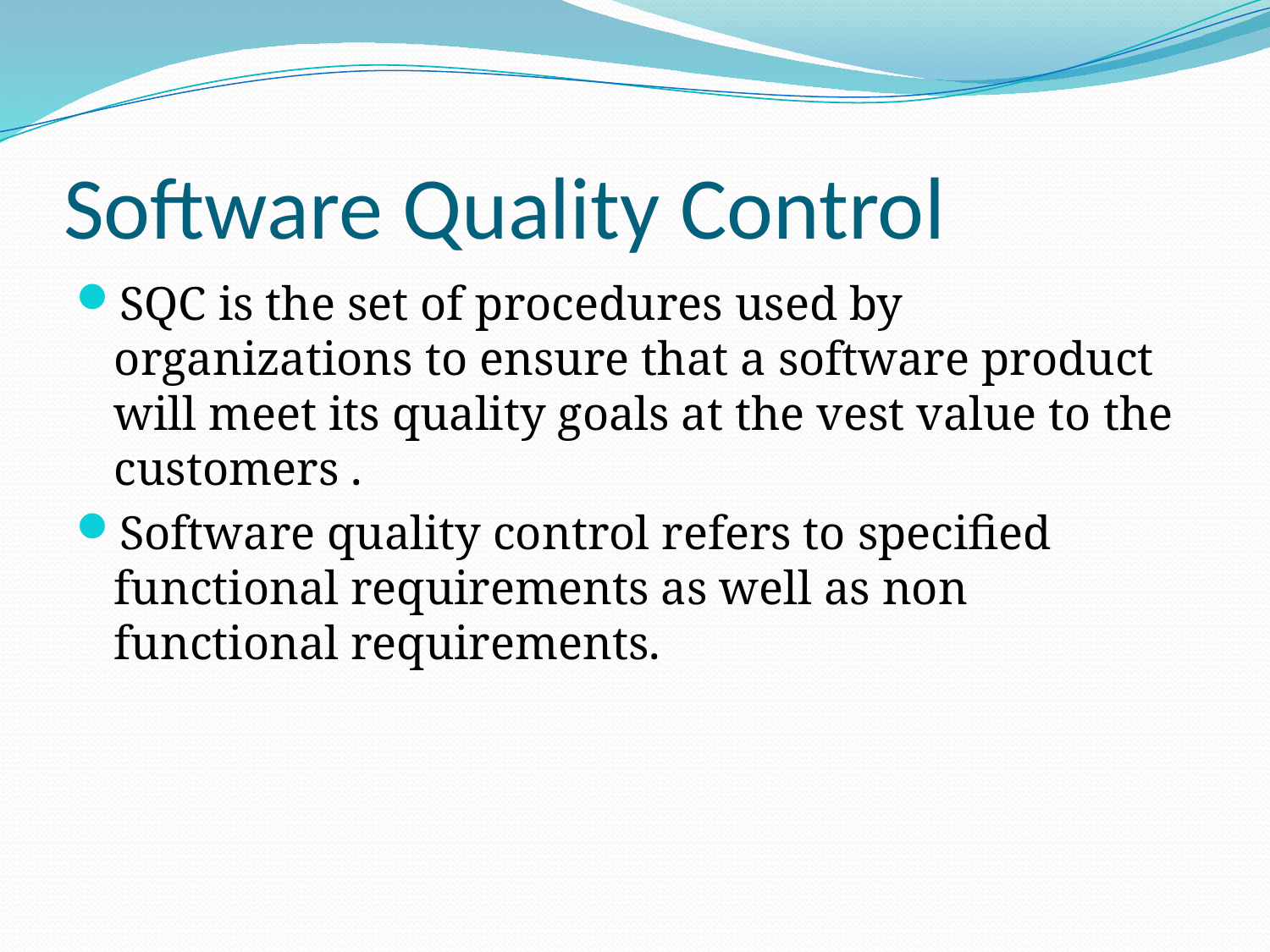

# Software Quality Control
SQC is the set of procedures used by organizations to ensure that a software product will meet its quality goals at the vest value to the customers .
Software quality control refers to specified functional requirements as well as non functional requirements.